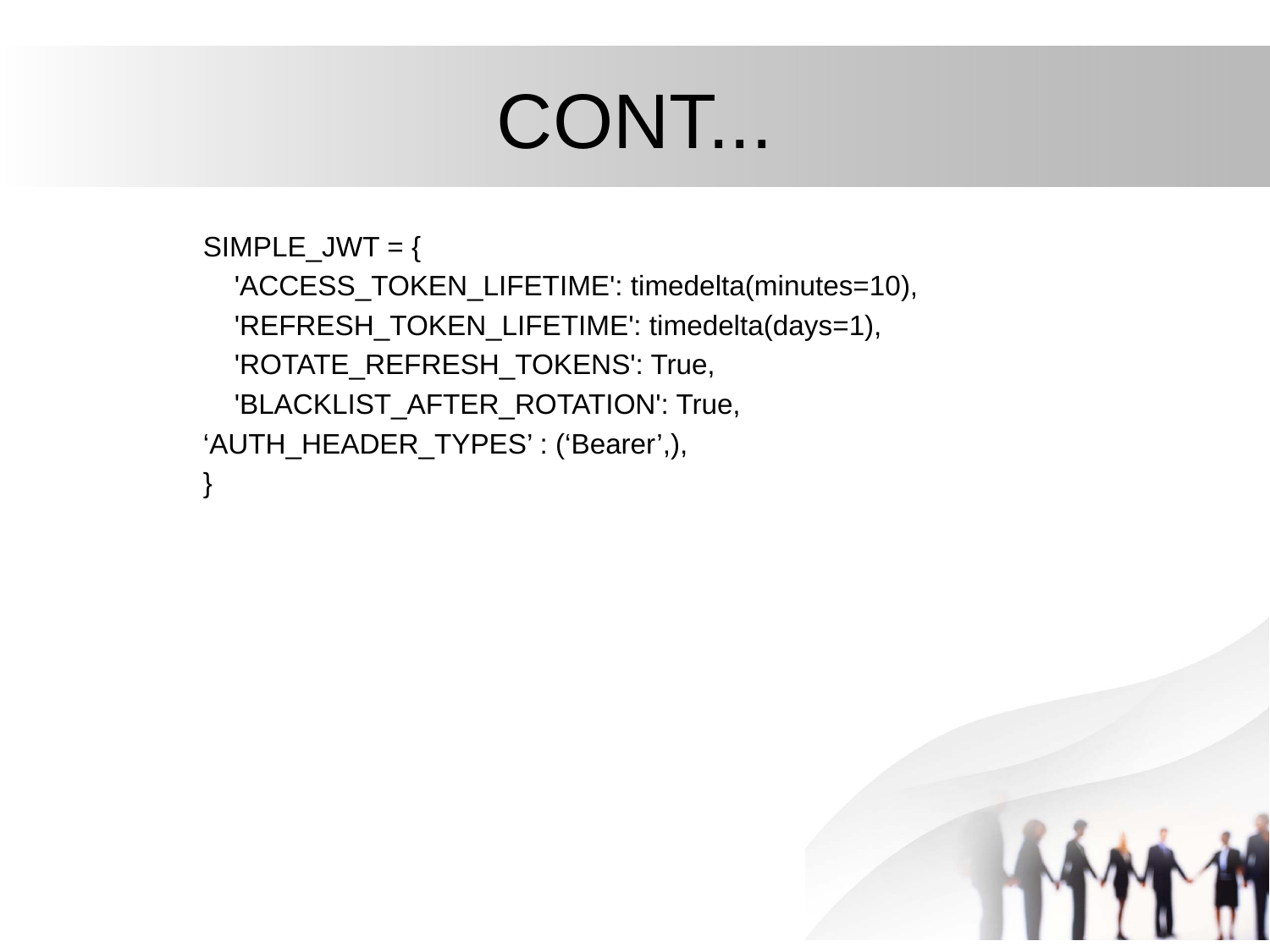

# CONT...
SIMPLE_JWT = {
    'ACCESS_TOKEN_LIFETIME': timedelta(minutes=10),
    'REFRESH_TOKEN_LIFETIME': timedelta(days=1),
    'ROTATE_REFRESH_TOKENS': True,
    'BLACKLIST_AFTER_ROTATION': True,
‘AUTH_HEADER_TYPES’ : (‘Bearer’,),
}